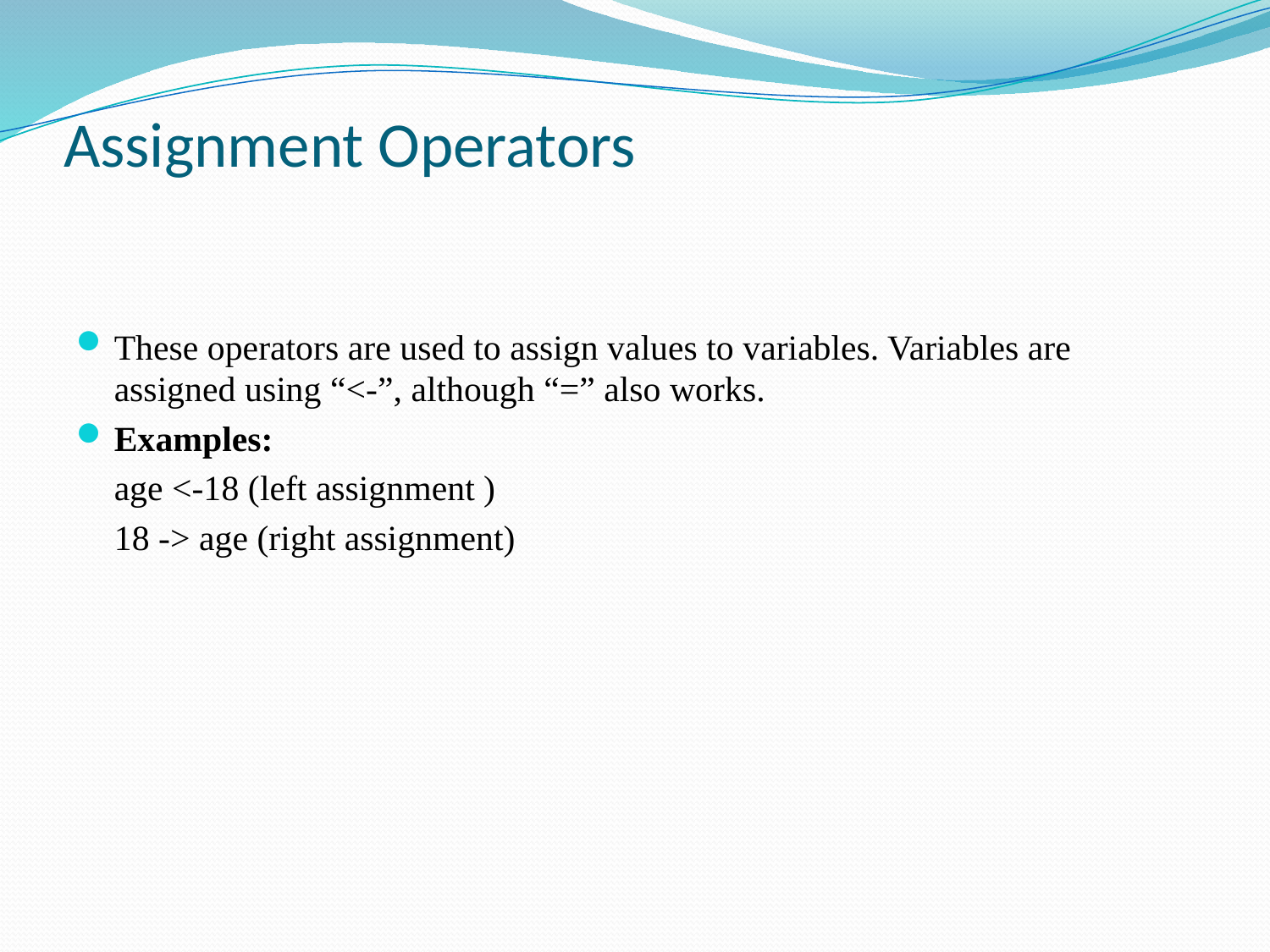

# Assignment Operators

These operators are used to assign values to variables. Variables are assigned using “<-”, although “=” also works.
Examples:
	age <-18 (left assignment )
	18 -> age (right assignment)